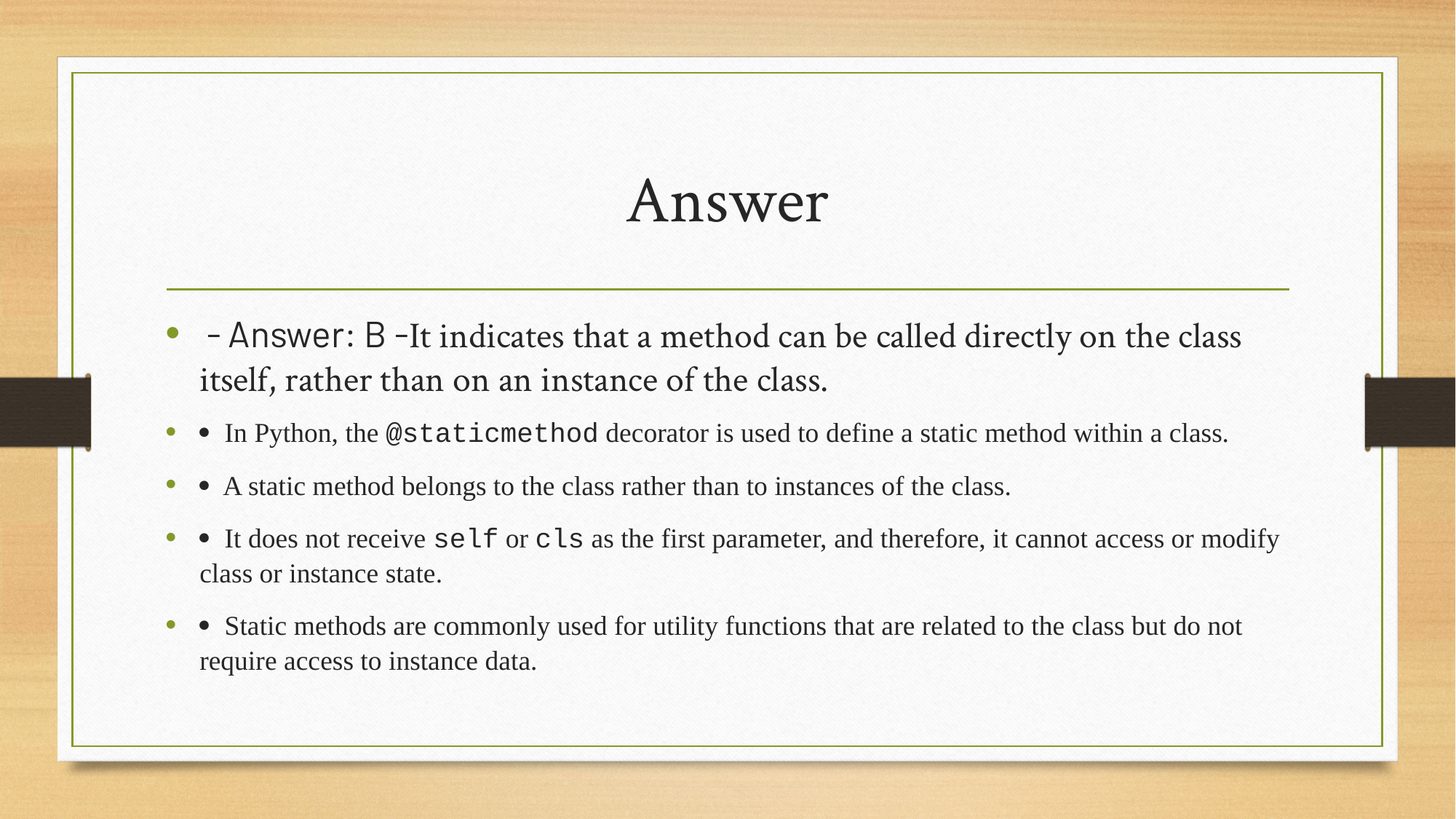

# Answer
 - Answer: B -It indicates that a method can be called directly on the class itself, rather than on an instance of the class.
•  In Python, the @staticmethod decorator is used to define a static method within a class.
•  A static method belongs to the class rather than to instances of the class.
•  It does not receive self or cls as the first parameter, and therefore, it cannot access or modify class or instance state.
•  Static methods are commonly used for utility functions that are related to the class but do not require access to instance data.